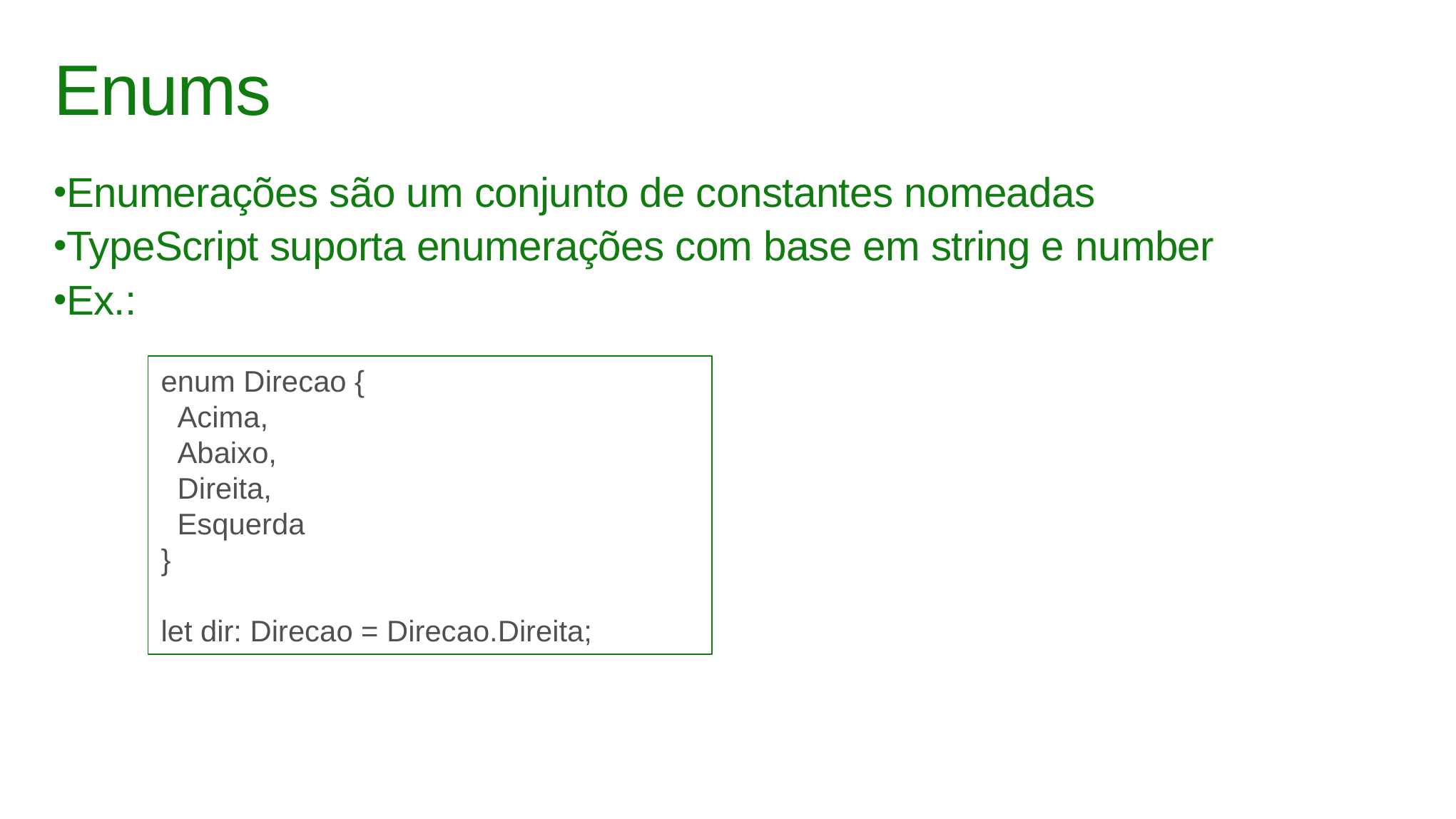

# Enums
Enumerações são um conjunto de constantes nomeadas
TypeScript suporta enumerações com base em string e number
Ex.:
enum Direcao {
  Acima,
  Abaixo,
  Direita,
  Esquerda
}

let dir: Direcao = Direcao.Direita;